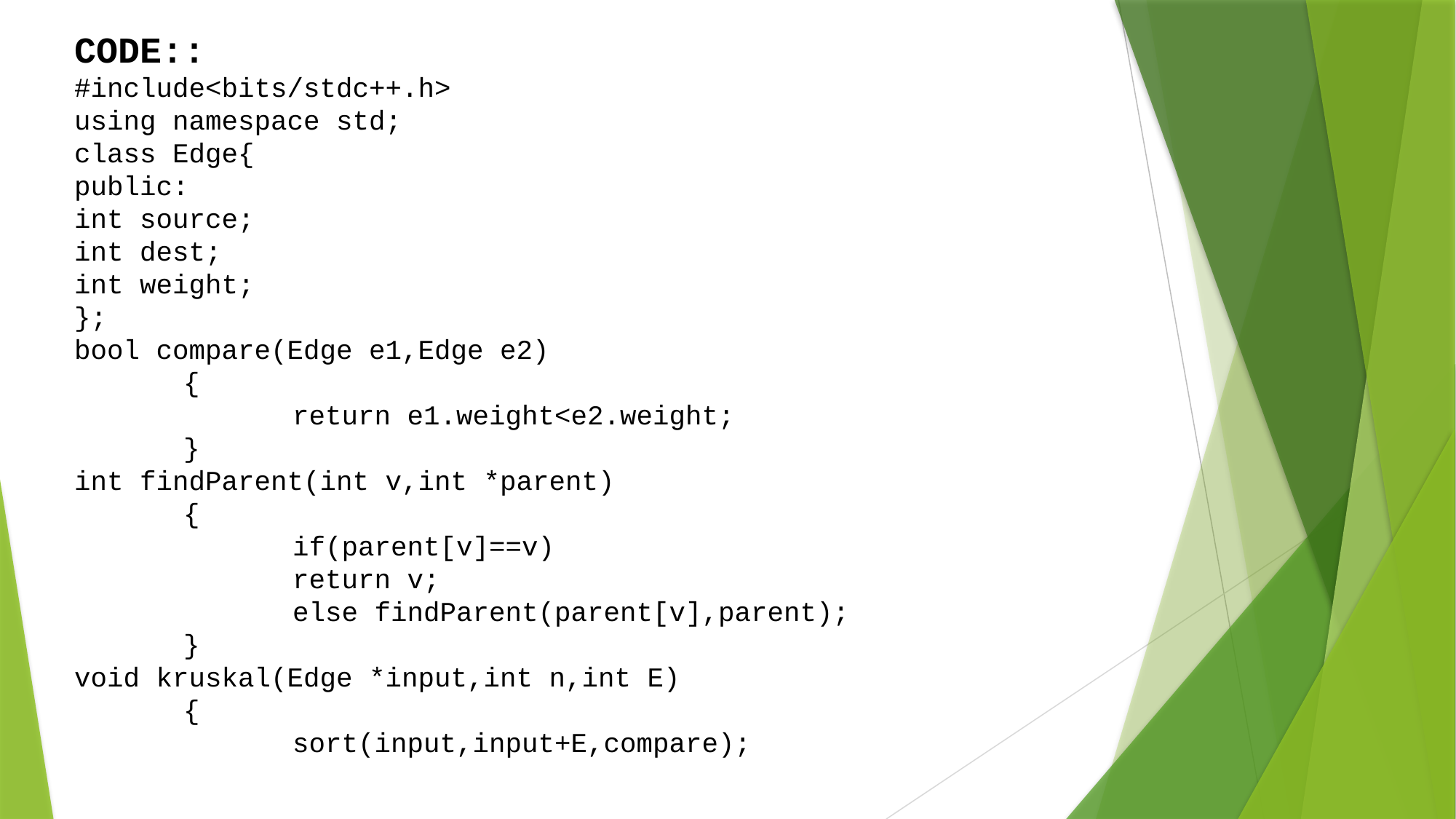

CODE::
#include<bits/stdc++.h>
using namespace std;
class Edge{
public:
int source;
int dest;
int weight;
};
bool compare(Edge e1,Edge e2)
	{
		return e1.weight<e2.weight;
	}
int findParent(int v,int *parent)
	{
		if(parent[v]==v)
		return v;
		else findParent(parent[v],parent);
	}
void kruskal(Edge *input,int n,int E)
	{
		sort(input,input+E,compare);